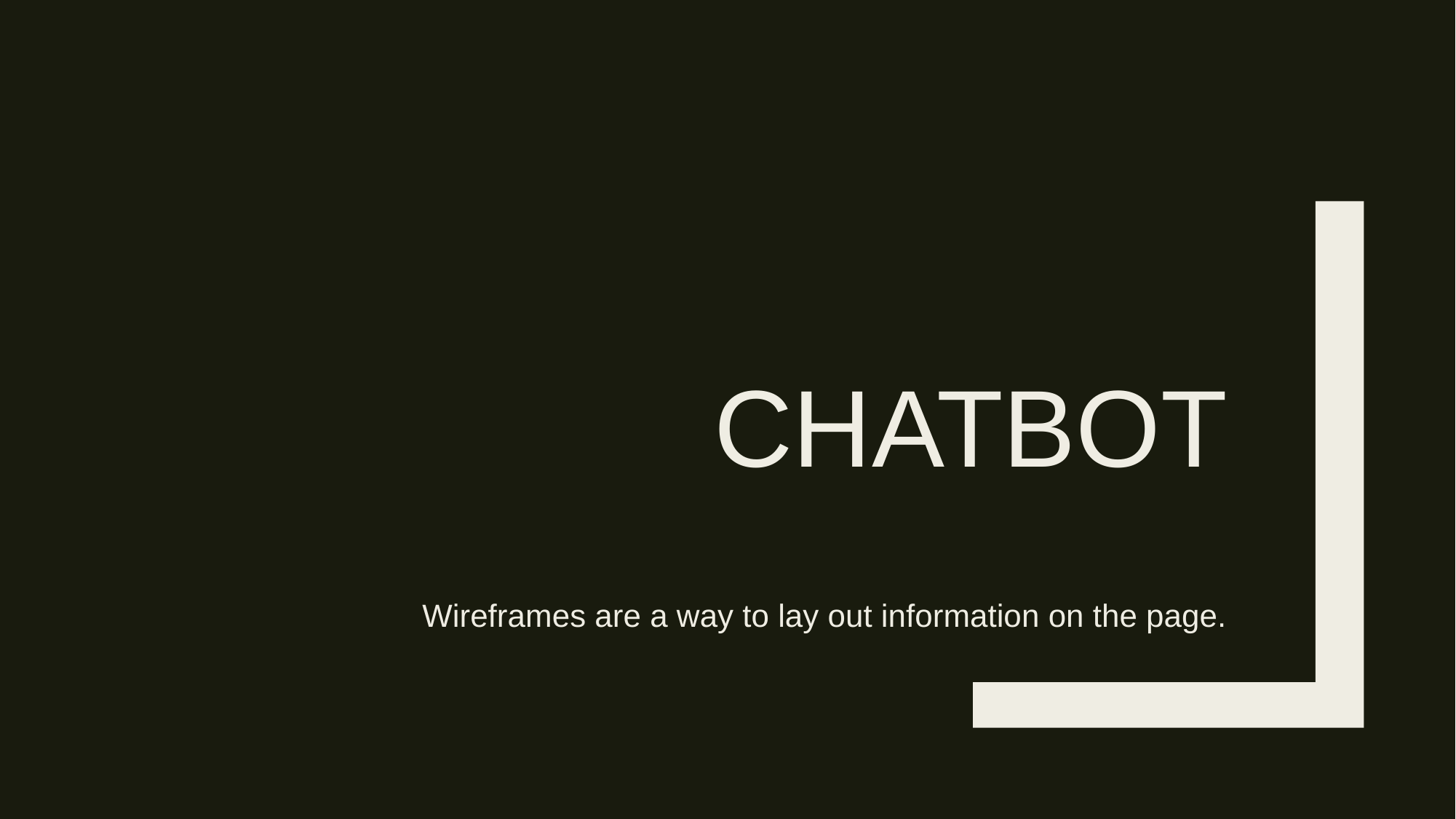

# CHATBOT

Wireframes are a way to lay out information on the page.